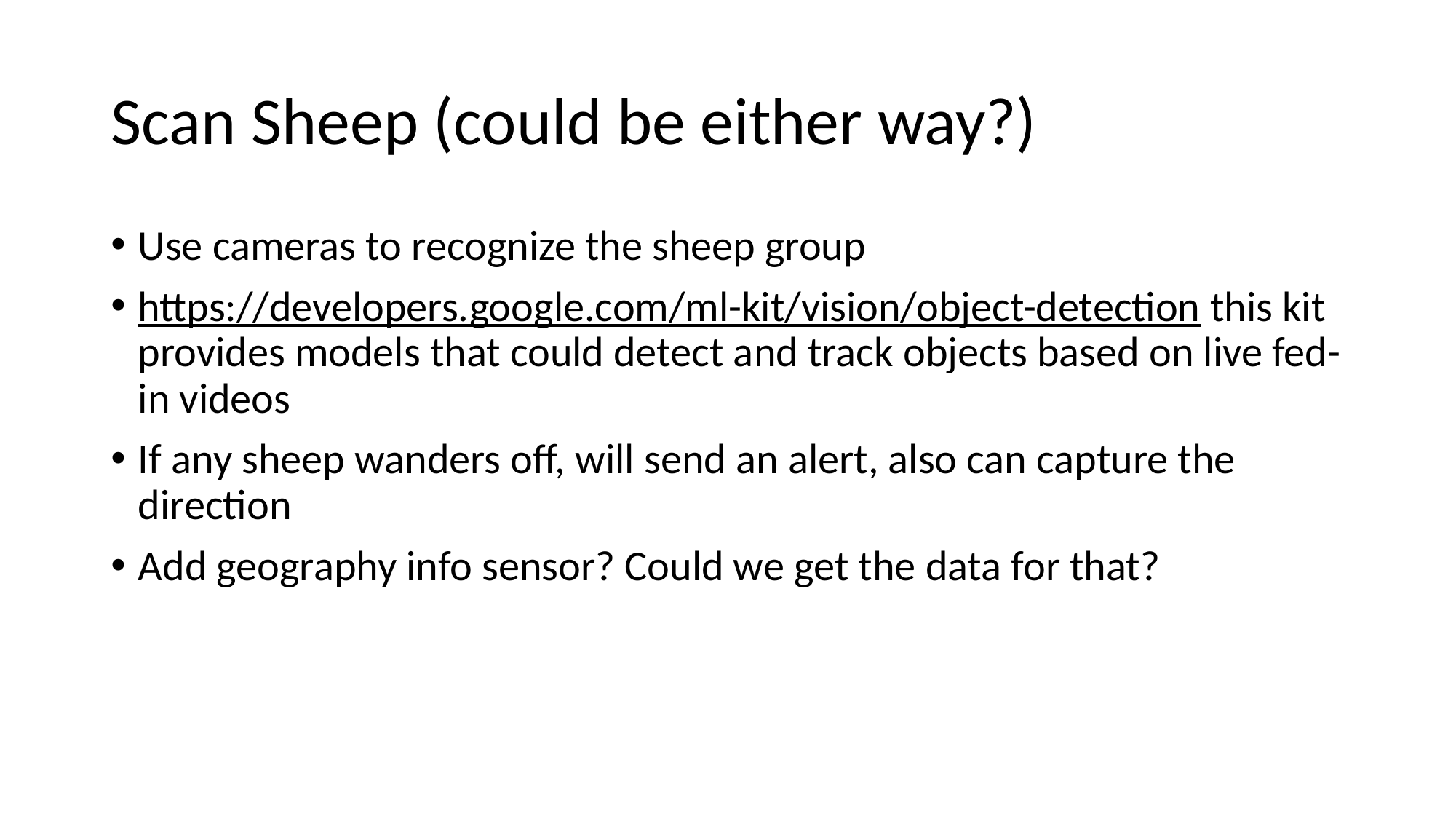

# Scan Sheep (could be either way?)
Use cameras to recognize the sheep group
https://developers.google.com/ml-kit/vision/object-detection this kit provides models that could detect and track objects based on live fed-in videos
If any sheep wanders off, will send an alert, also can capture the direction
Add geography info sensor? Could we get the data for that?